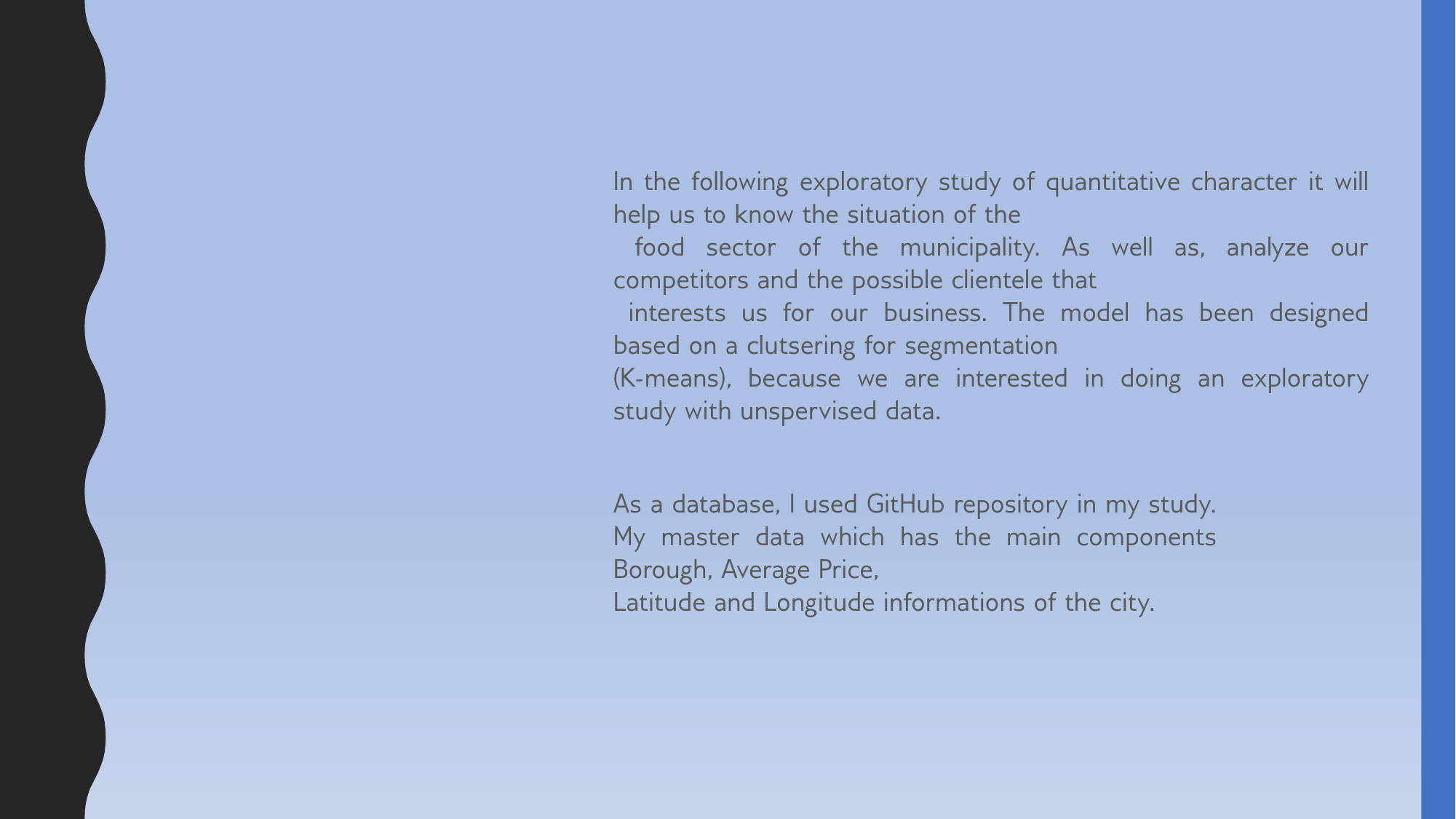

In the following exploratory study of quantitative character it will help us to know the situation of the
 food sector of the municipality. As well as, analyze our competitors and the possible clientele that
 interests us for our business. The model has been designed based on a clutsering for segmentation
(K-means), because we are interested in doing an exploratory study with unspervised data.
As a database, I used GitHub repository in my study.
My master data which has the main components Borough, Average Price,
Latitude and Longitude informations of the city.